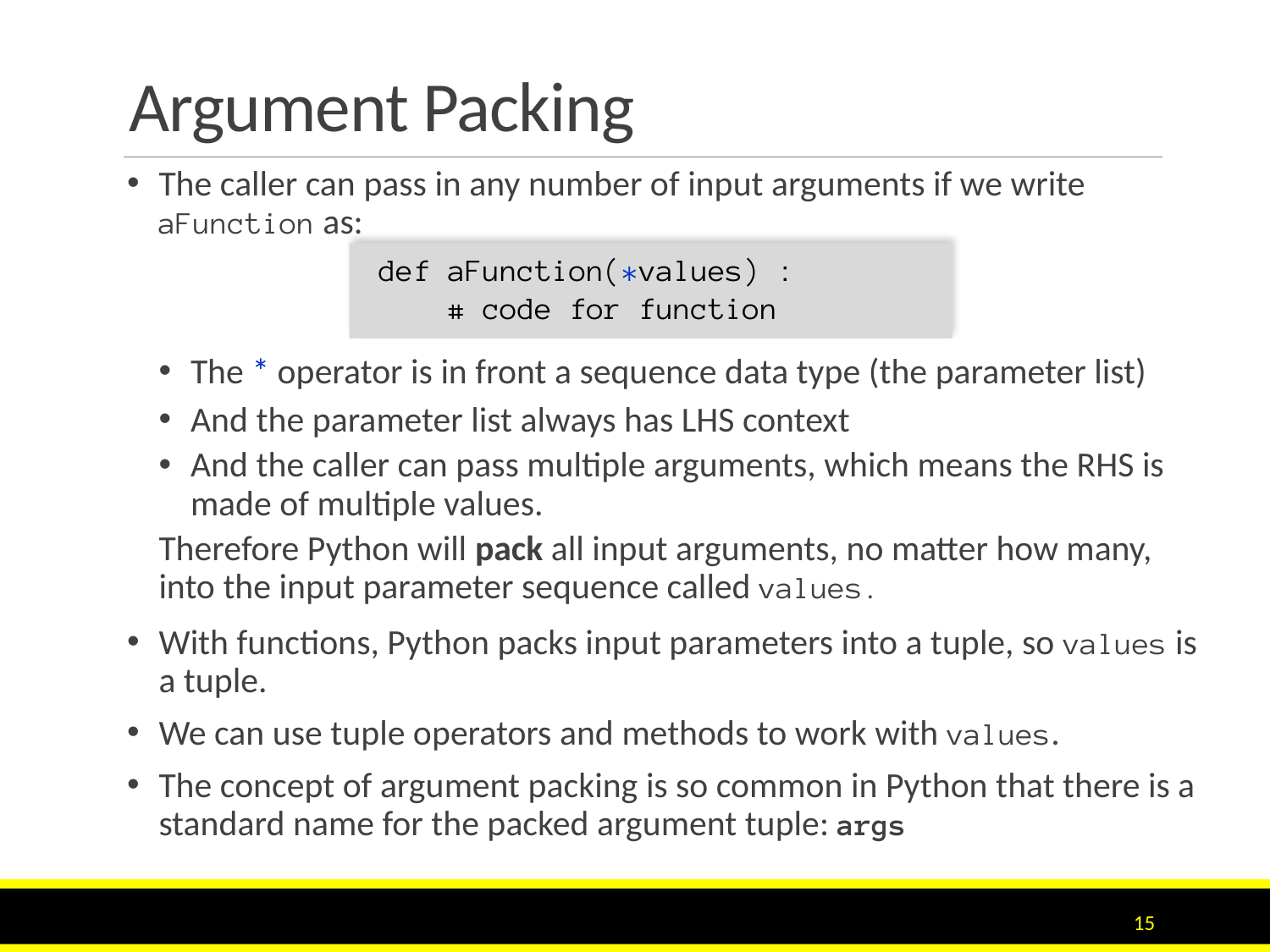

# Argument Packing
The caller can pass in any number of input arguments if we write aFunction as:

The * operator is in front a sequence data type (the parameter list)
And the parameter list always has LHS context
And the caller can pass multiple arguments, which means the RHS is made of multiple values.
	Therefore Python will pack all input arguments, no matter how many, into the input parameter sequence called values.
With functions, Python packs input parameters into a tuple, so values is a tuple.
We can use tuple operators and methods to work with values.
The concept of argument packing is so common in Python that there is a standard name for the packed argument tuple: args
 def aFunction(*values) :
     # code for function
15